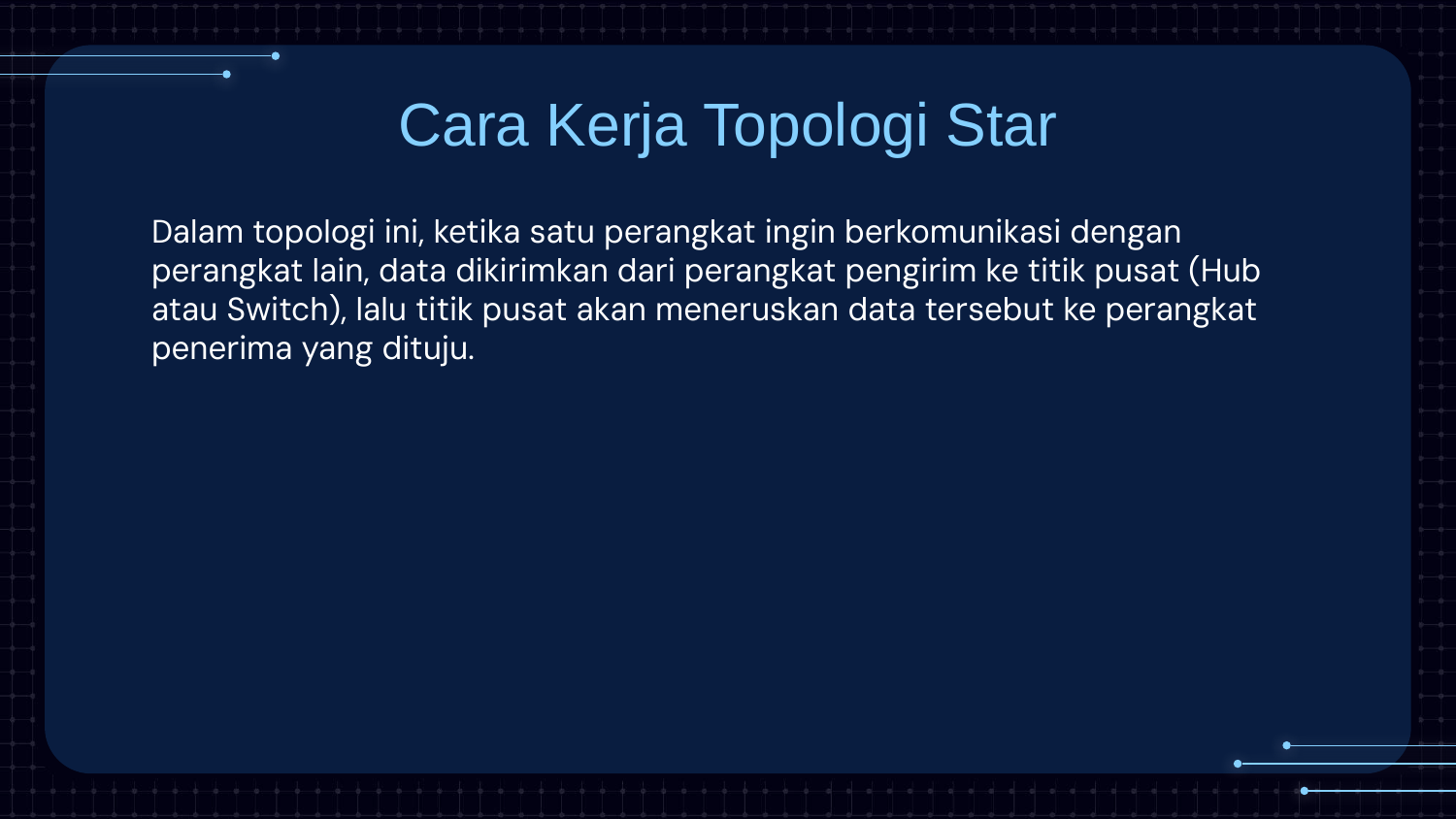

# Cara Kerja Topologi Star
Dalam topologi ini, ketika satu perangkat ingin berkomunikasi dengan perangkat lain, data dikirimkan dari perangkat pengirim ke titik pusat (Hub atau Switch), lalu titik pusat akan meneruskan data tersebut ke perangkat penerima yang dituju.